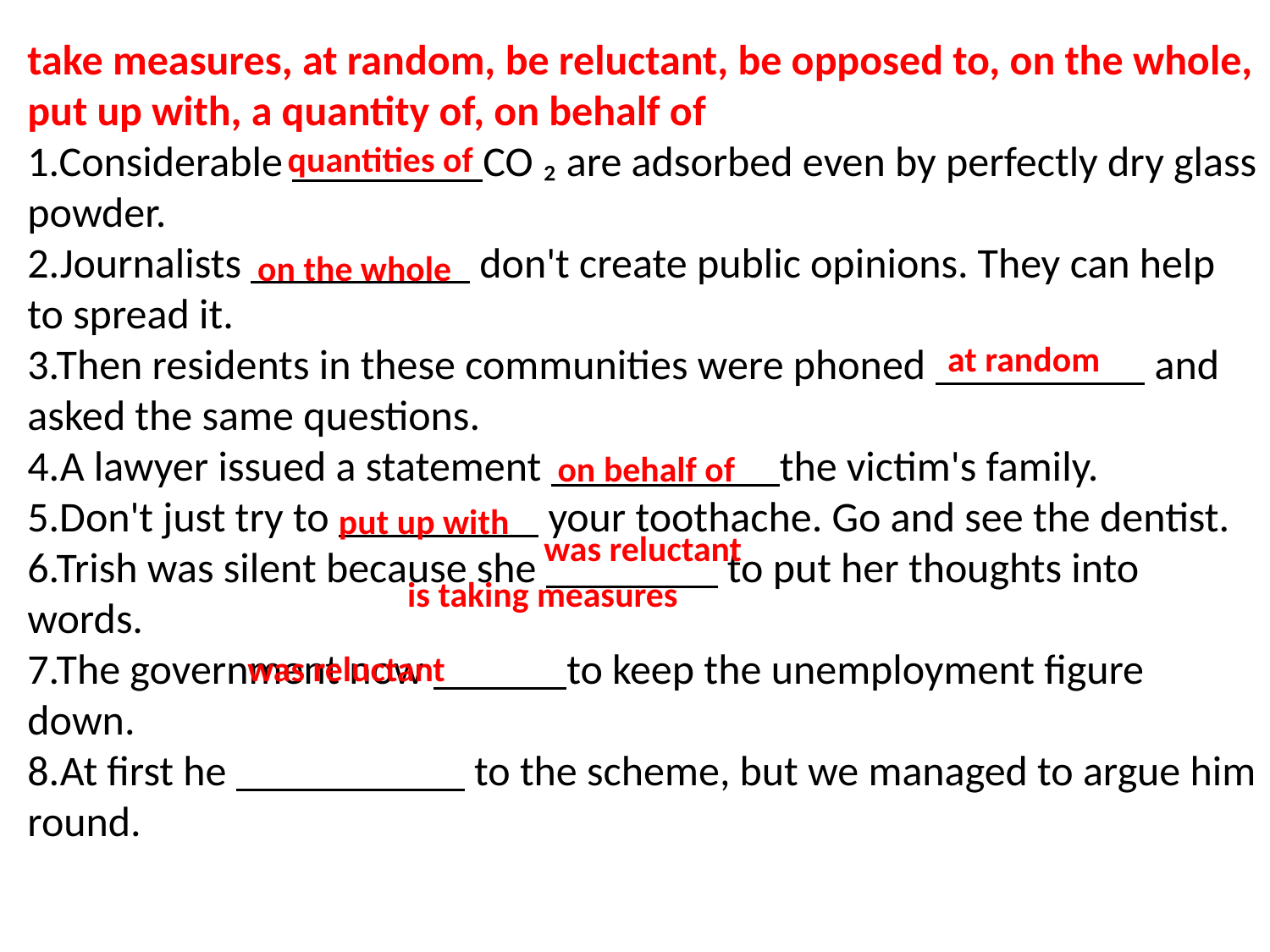

take measures, at random, be reluctant, be opposed to, on the whole, put up with, a quantity of, on behalf of
1.Considerable                     CO ₂ are adsorbed even by perfectly dry glass powder.
2.Journalists                         don't create public opinions. They can help to spread it.
3.Then residents in these communities were phoned                        and asked the same questions.
4.A lawyer issued a statement                         the victim's family.
5.Don't just try to                       your toothache. Go and see the dentist.
6.Trish was silent because she                    to put her thoughts into words.
7.The government now               to keep the unemployment figure down.
8.At first he                          to the scheme, but we managed to argue him round.
quantities of
on the whole
at random
on behalf of
put up with
was reluctant
is taking measures
was reluctant